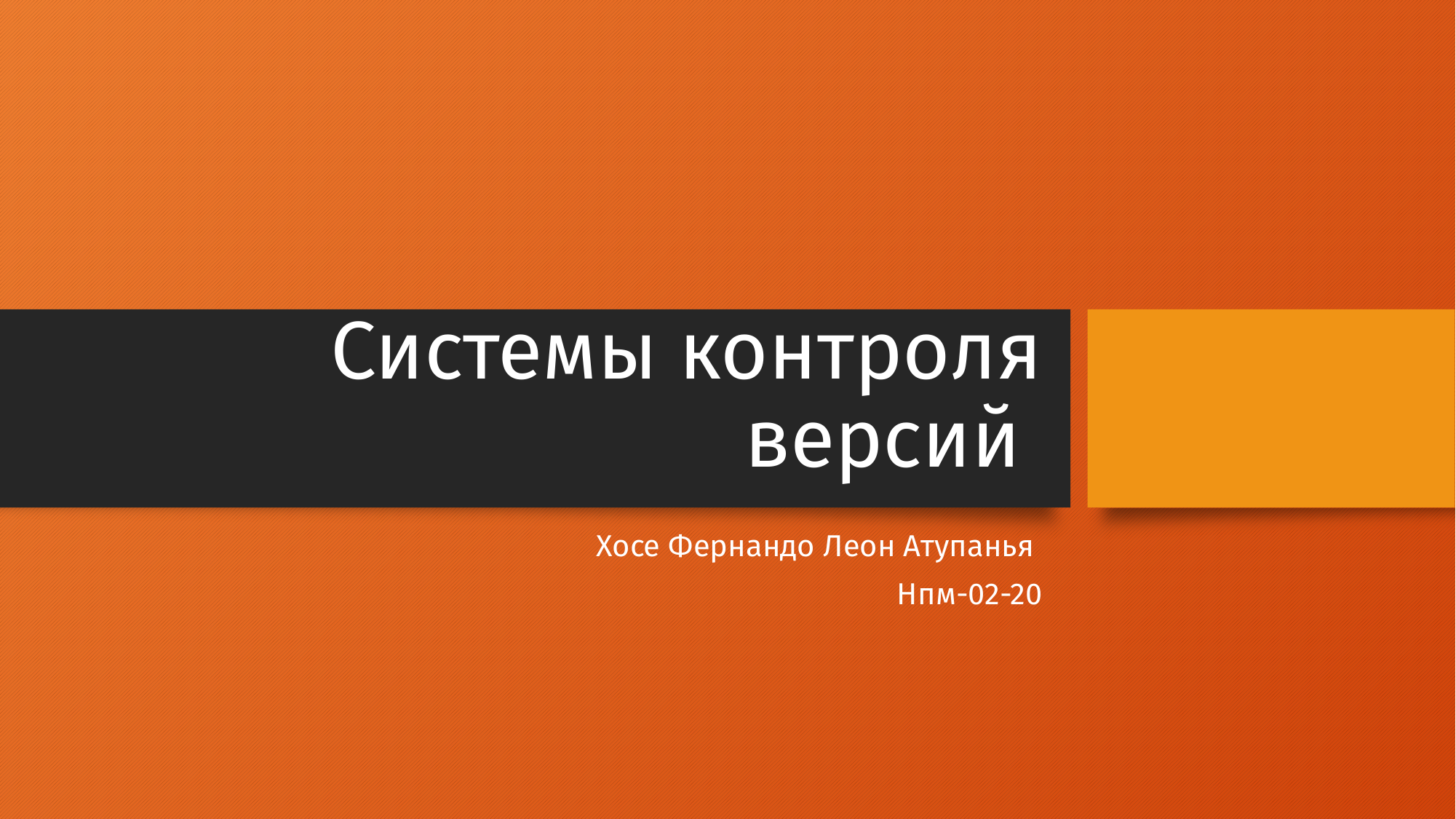

# Системы контроля версий
Хосе Фернандо Леон Атупанья
Нпм-02-20